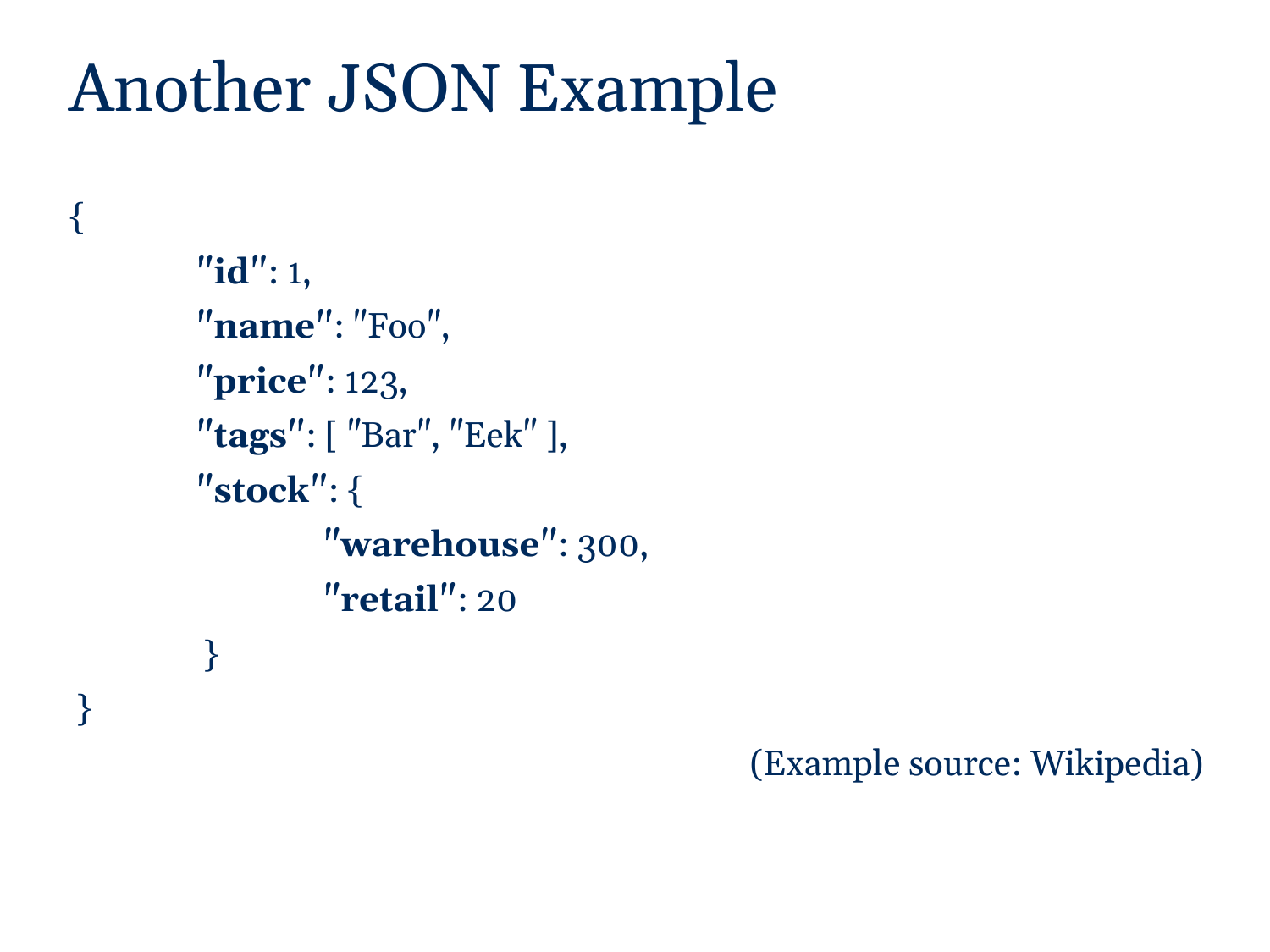

# Another JSON Example
{
	"id": 1,
	"name": "Foo",
	"price": 123,
	"tags": [ "Bar", "Eek" ],
	"stock": {
		"warehouse": 300,
		"retail": 20
	 }
 }
(Example source: Wikipedia)
6